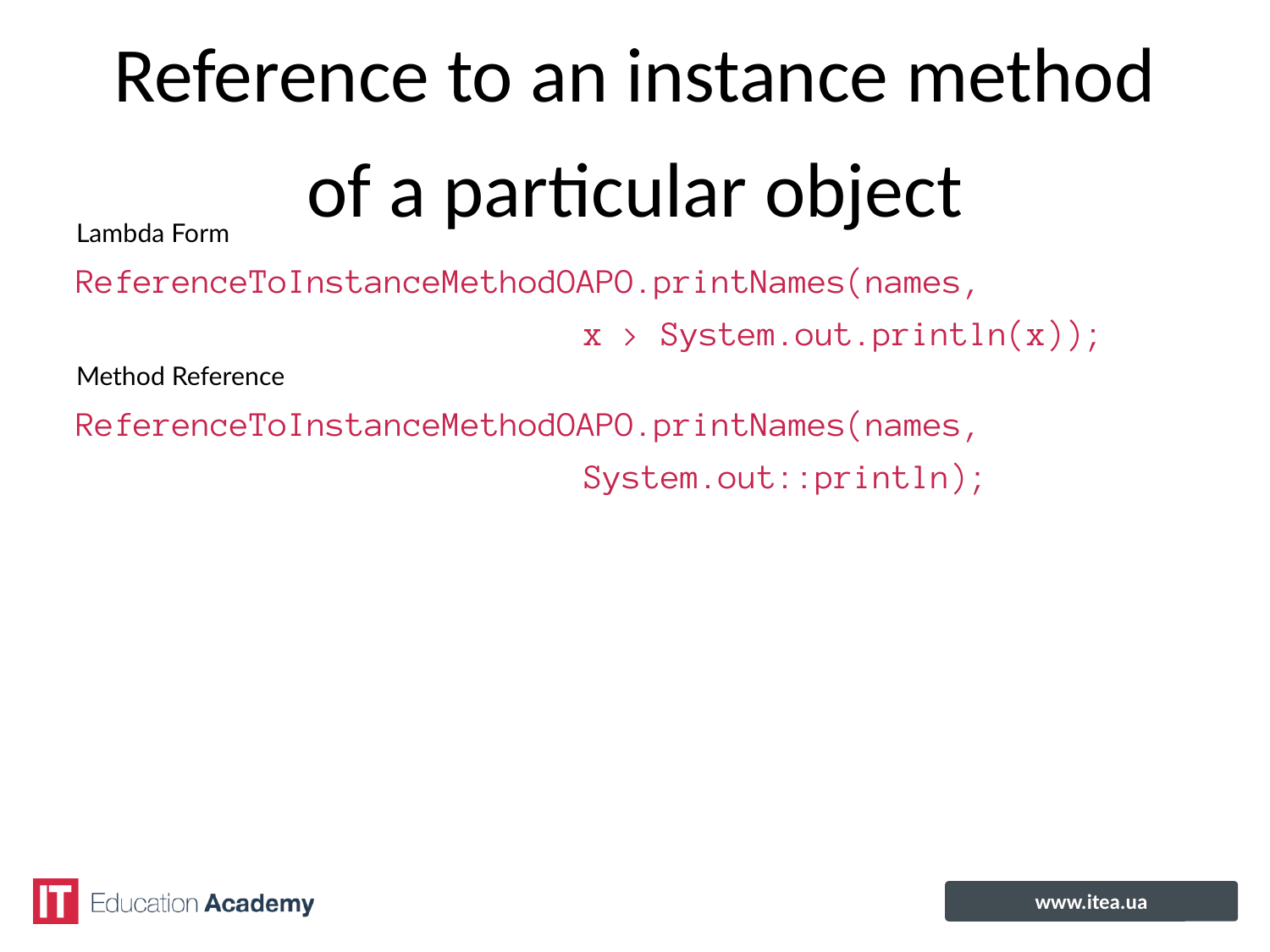

# Reference to an instance method of a particular object
Lambda Form
ReferenceToInstanceMethodOAPO.printNames(names,
x > System.out.println(x));
Method Reference
ReferenceToInstanceMethodOAPO.printNames(names,
System.out::println);